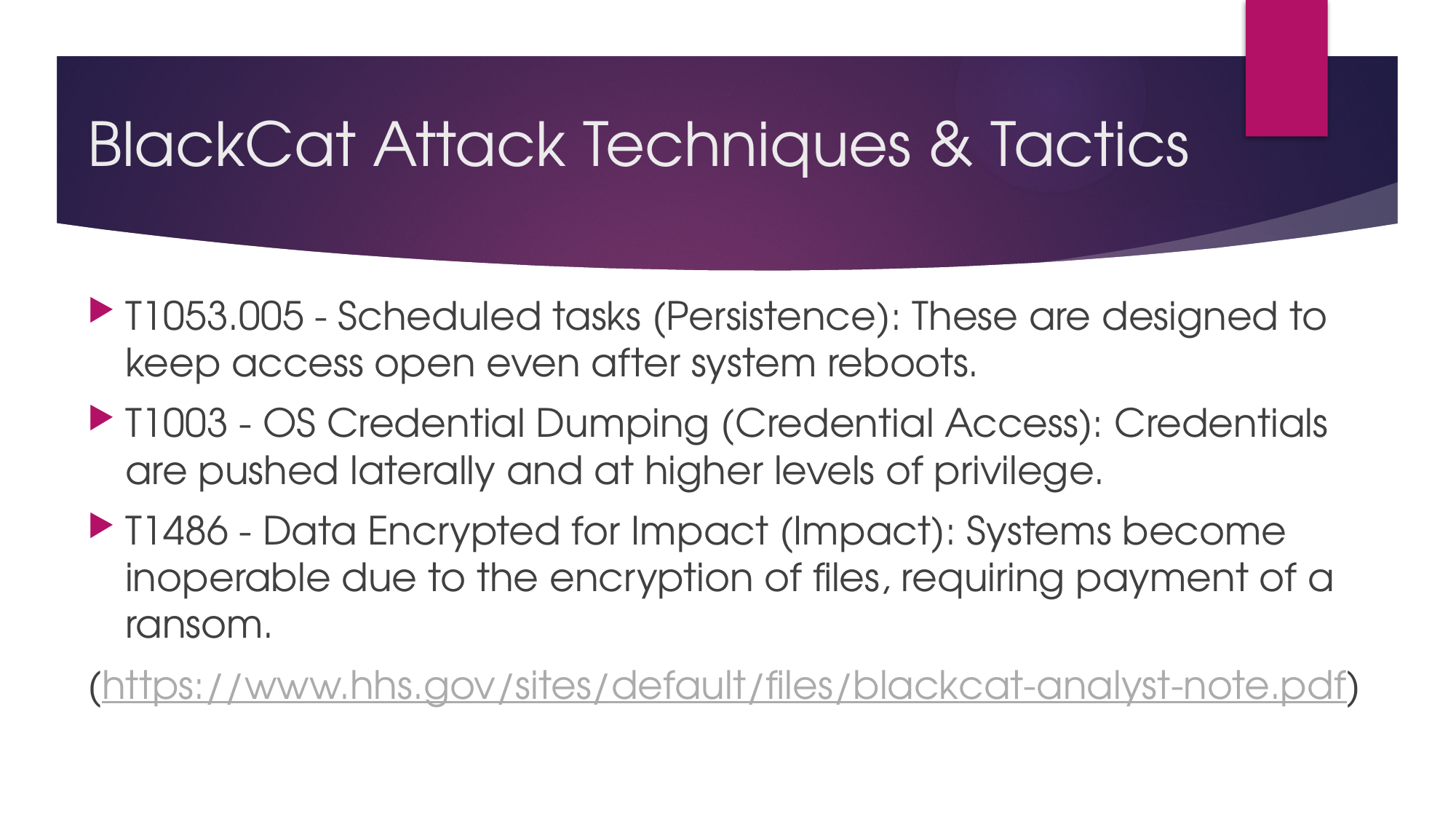

# BlackCat Attack Techniques & Tactics
T1053.005 - Scheduled tasks (Persistence): These are designed to keep access open even after system reboots.
T1003 - OS Credential Dumping (Credential Access): Credentials are pushed laterally and at higher levels of privilege.
T1486 - Data Encrypted for Impact (Impact): Systems become inoperable due to the encryption of files, requiring payment of a ransom.
(https://www.hhs.gov/sites/default/files/blackcat-analyst-note.pdf)